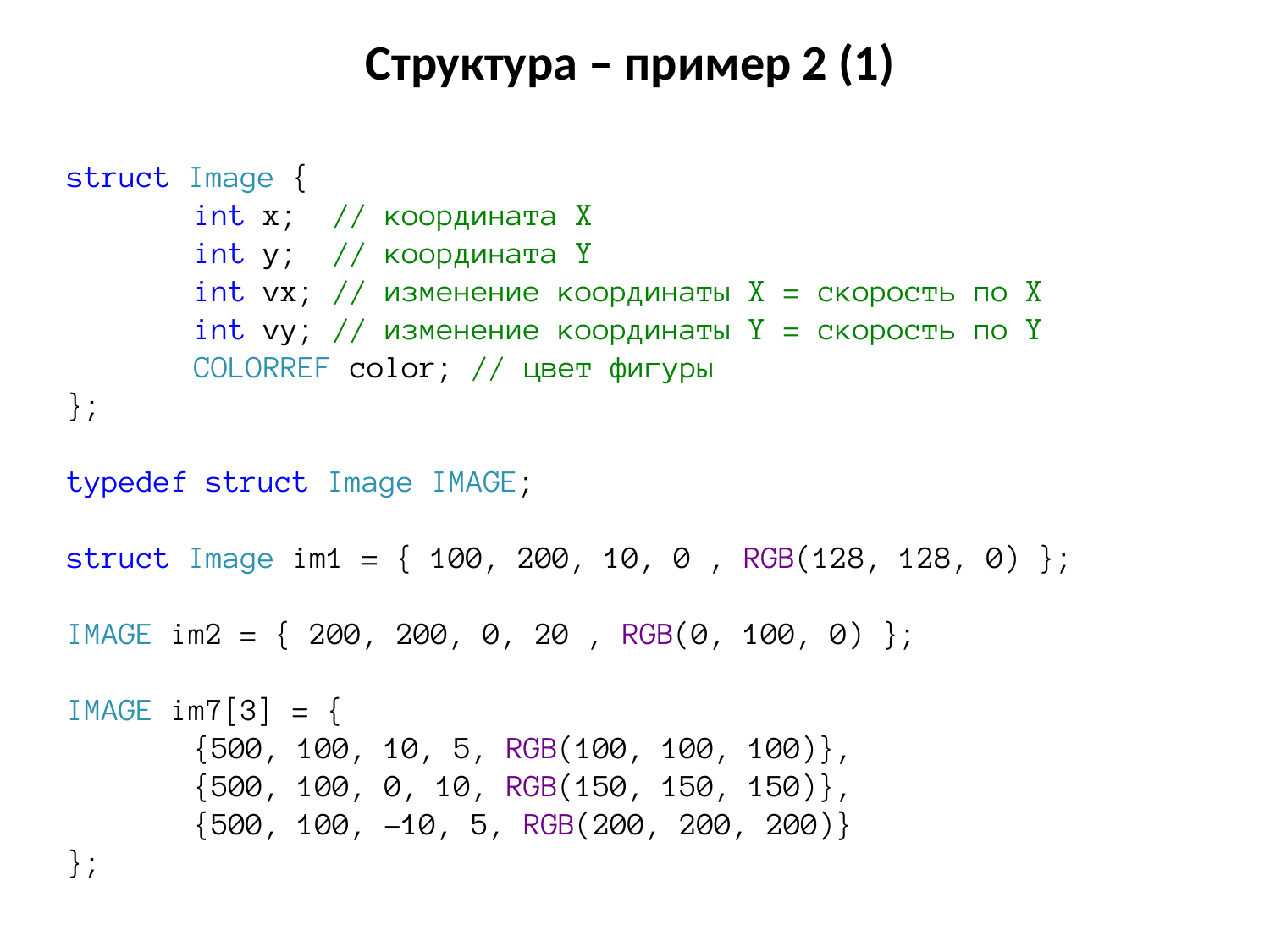

# Структура – пример 2 (1)
struct Image {
	int x;  // координата X
	int y;  // координата Y
	int vx; // изменение координаты X = скорость по X
	int vy; // изменение координаты Y = скорость по Y
	COLORREF color; // цвет фигуры
};

typedef struct Image IMAGE;

struct Image im1 = { 100, 200, 10, 0 , RGB(128, 128, 0) };

IMAGE im2 = { 200, 200, 0, 20 , RGB(0, 100, 0) };

IMAGE im7[3] = {
	{500, 100, 10, 5, RGB(100, 100, 100)},
	{500, 100, 0, 10, RGB(150, 150, 150)},
	{500, 100, -10, 5, RGB(200, 200, 200)}
};